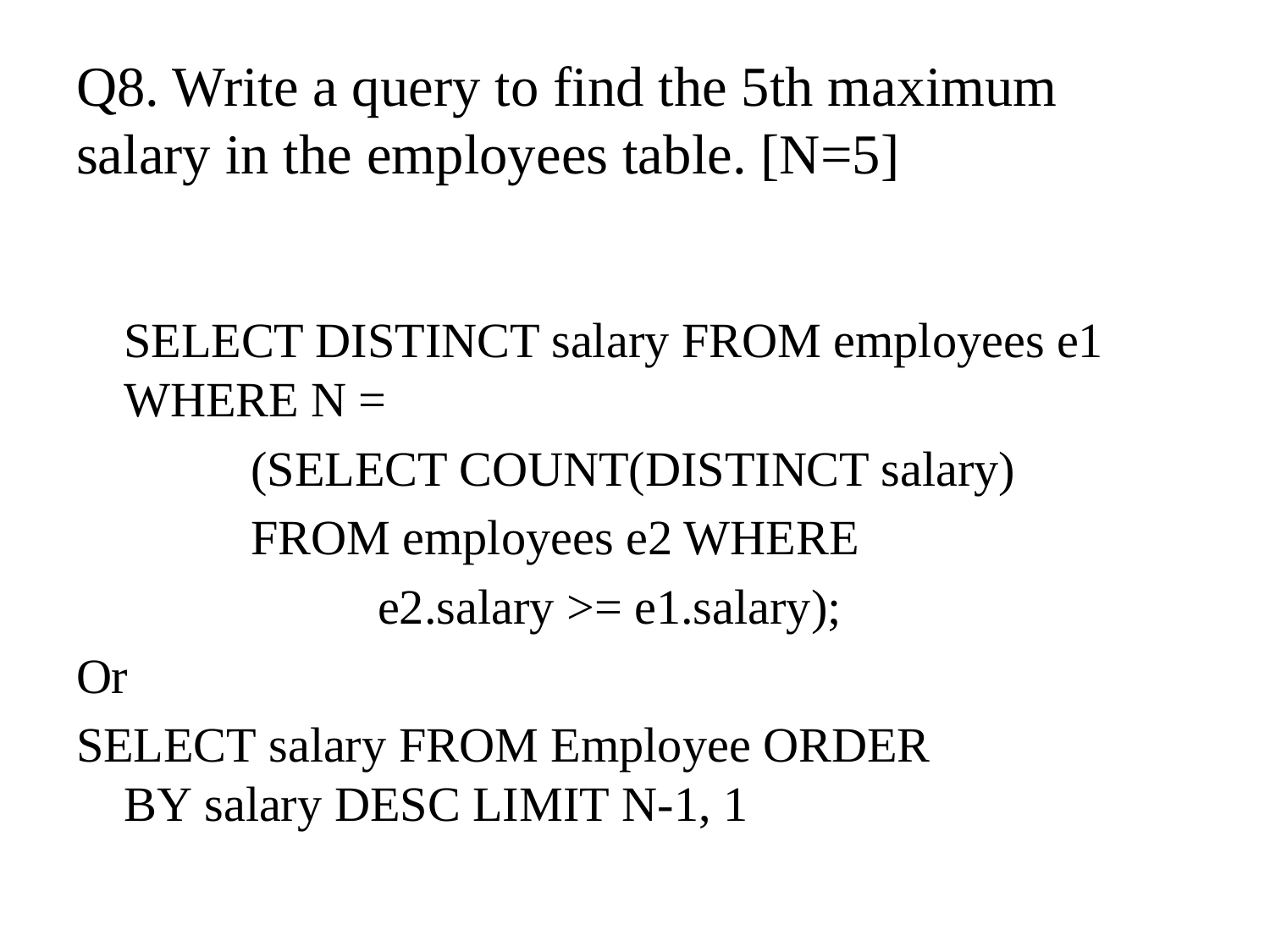

# Q8. Write a query to find the 5th maximum salary in the employees table. [N=5]

	SELECT DISTINCT salary FROM employees e1 WHERE N =
		(SELECT COUNT(DISTINCT salary)
		FROM employees e2 WHERE
			e2.salary >= e1.salary);
Or
SELECT salary FROM Employee ORDER BY salary DESC LIMIT N-1, 1